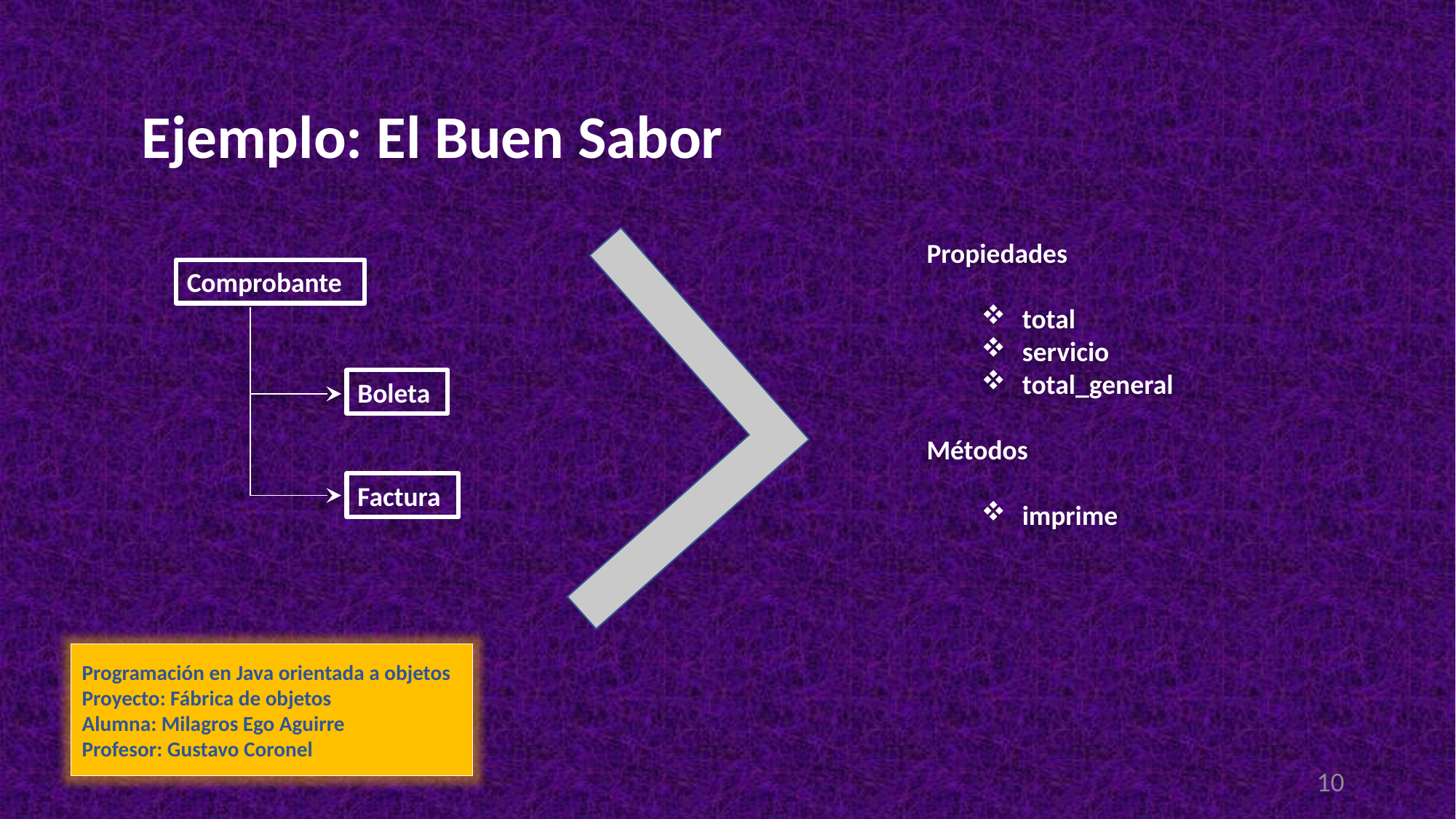

Ejemplo: El Buen Sabor
Propiedades

total
servicio
total_general

Métodos

imprime

Comprobante

Boleta
Factura
Programación en Java orientada a objetos
Proyecto: Fábrica de objetos
Alumna: Milagros Ego Aguirre
Profesor: Gustavo Coronel
10